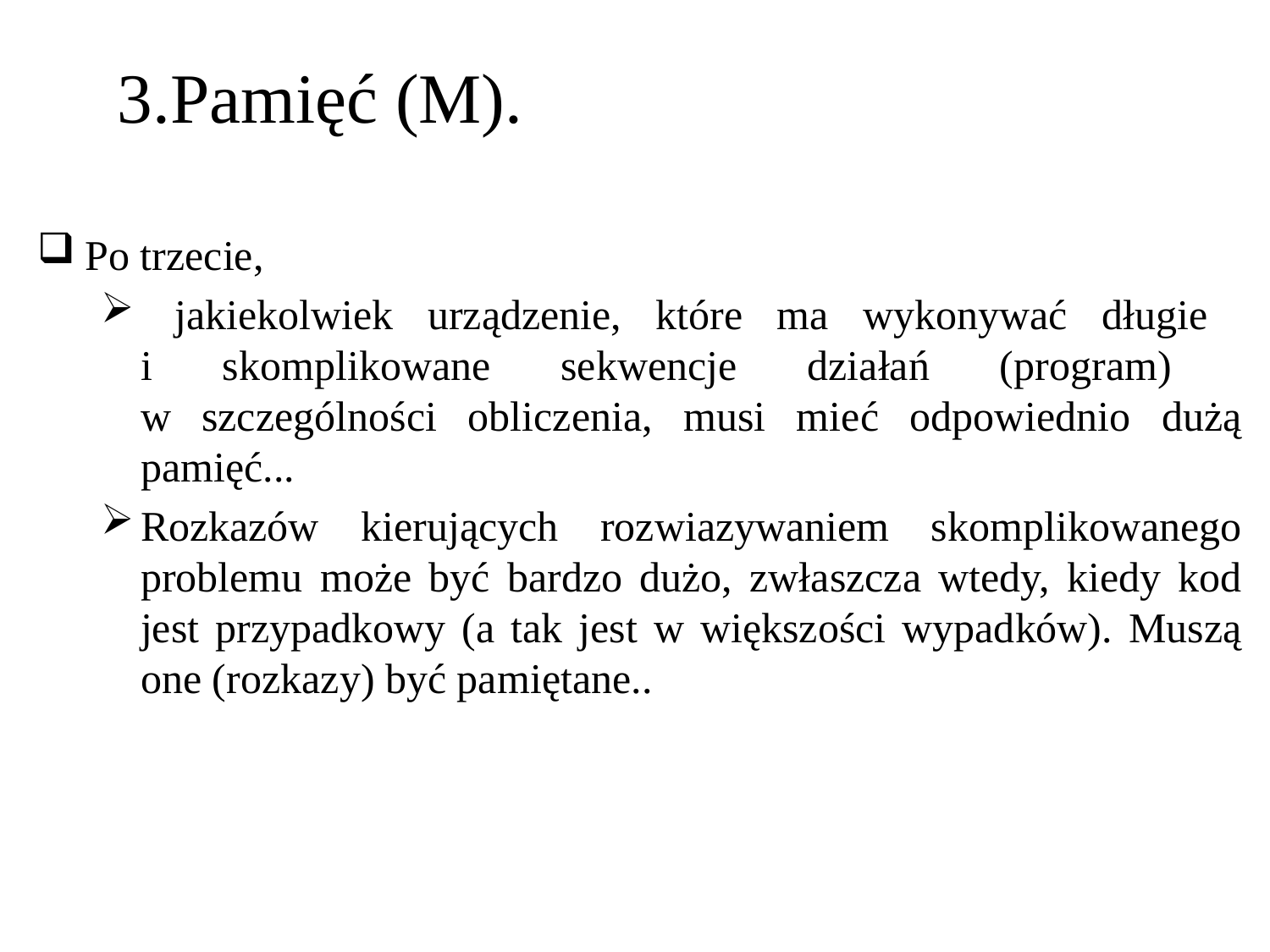

3.Pamięć (M).
Po trzecie,
 jakiekolwiek urządzenie, które ma wykonywać długie
i skomplikowane sekwencje działań (program)
w szczególności obliczenia, musi mieć odpowiednio dużą pamięć...
Rozkazów kierujących rozwiazywaniem skomplikowanego problemu może być bardzo dużo, zwłaszcza wtedy, kiedy kod jest przypadkowy (a tak jest w większości wypadków). Muszą one (rozkazy) być pamiętane..